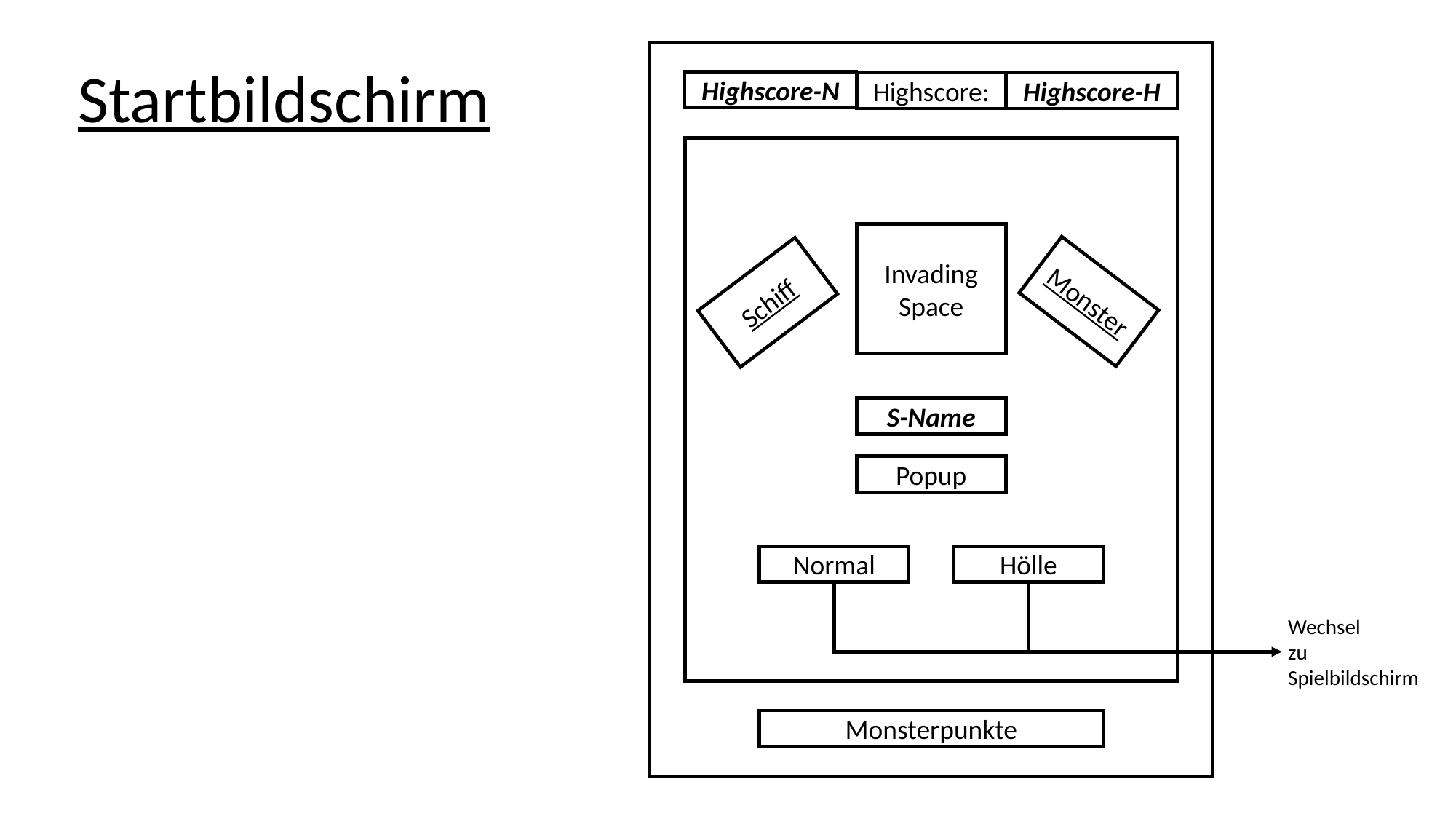

# Startbildschirm
Highscore-N
Highscore:
Highscore-H

Invading
Space
Monster
Schiff
S-Name
Popup
Normal
Hölle
Wechsel
zu
Spielbildschirm
Monsterpunkte